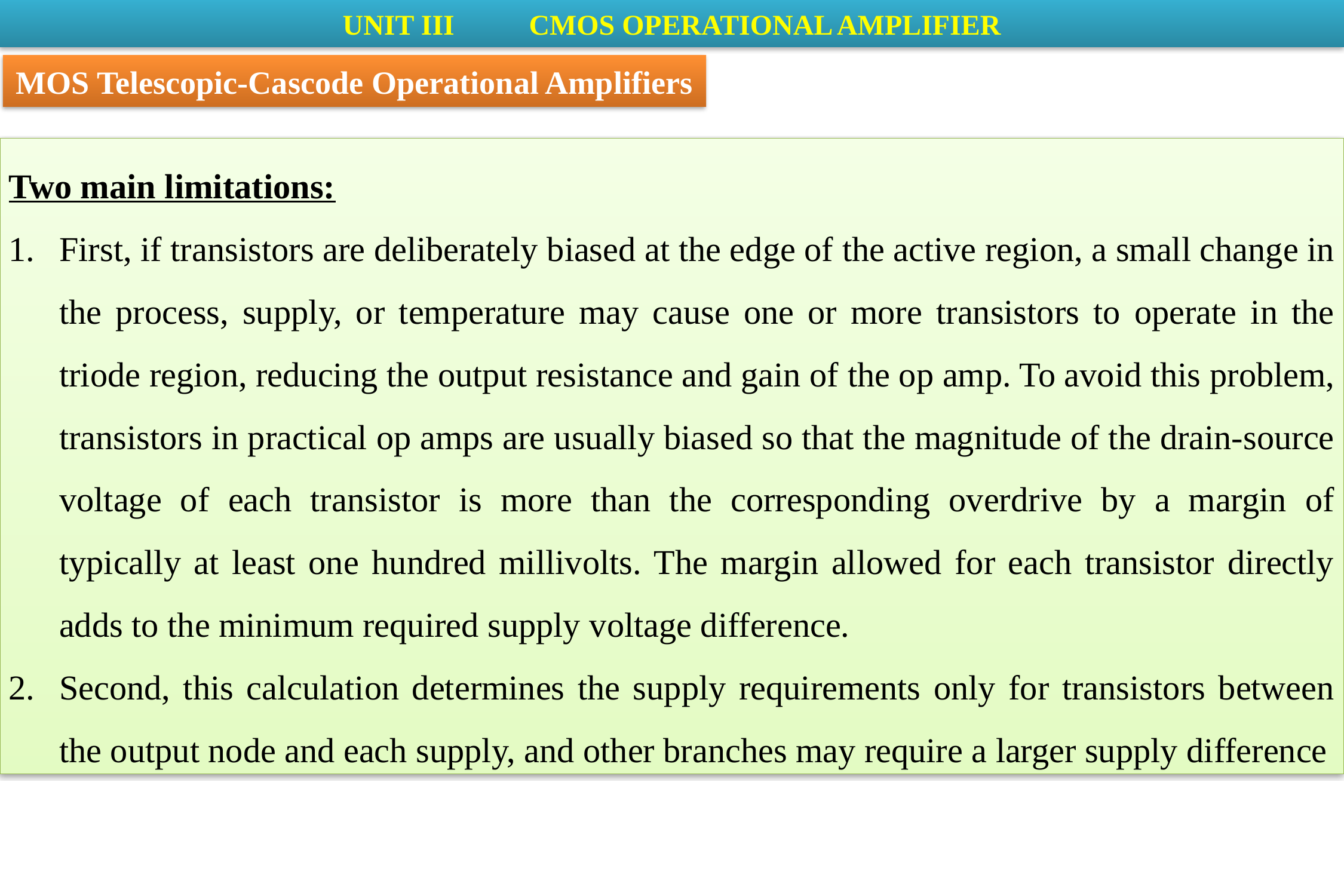

UNIT III	 CMOS OPERATIONAL AMPLIFIER
MOS Telescopic-Cascode Operational Amplifiers
Two main limitations:
First, if transistors are deliberately biased at the edge of the active region, a small change in the process, supply, or temperature may cause one or more transistors to operate in the triode region, reducing the output resistance and gain of the op amp. To avoid this problem, transistors in practical op amps are usually biased so that the magnitude of the drain-source voltage of each transistor is more than the corresponding overdrive by a margin of typically at least one hundred millivolts. The margin allowed for each transistor directly adds to the minimum required supply voltage difference.
Second, this calculation determines the supply requirements only for transistors between the output node and each supply, and other branches may require a larger supply difference